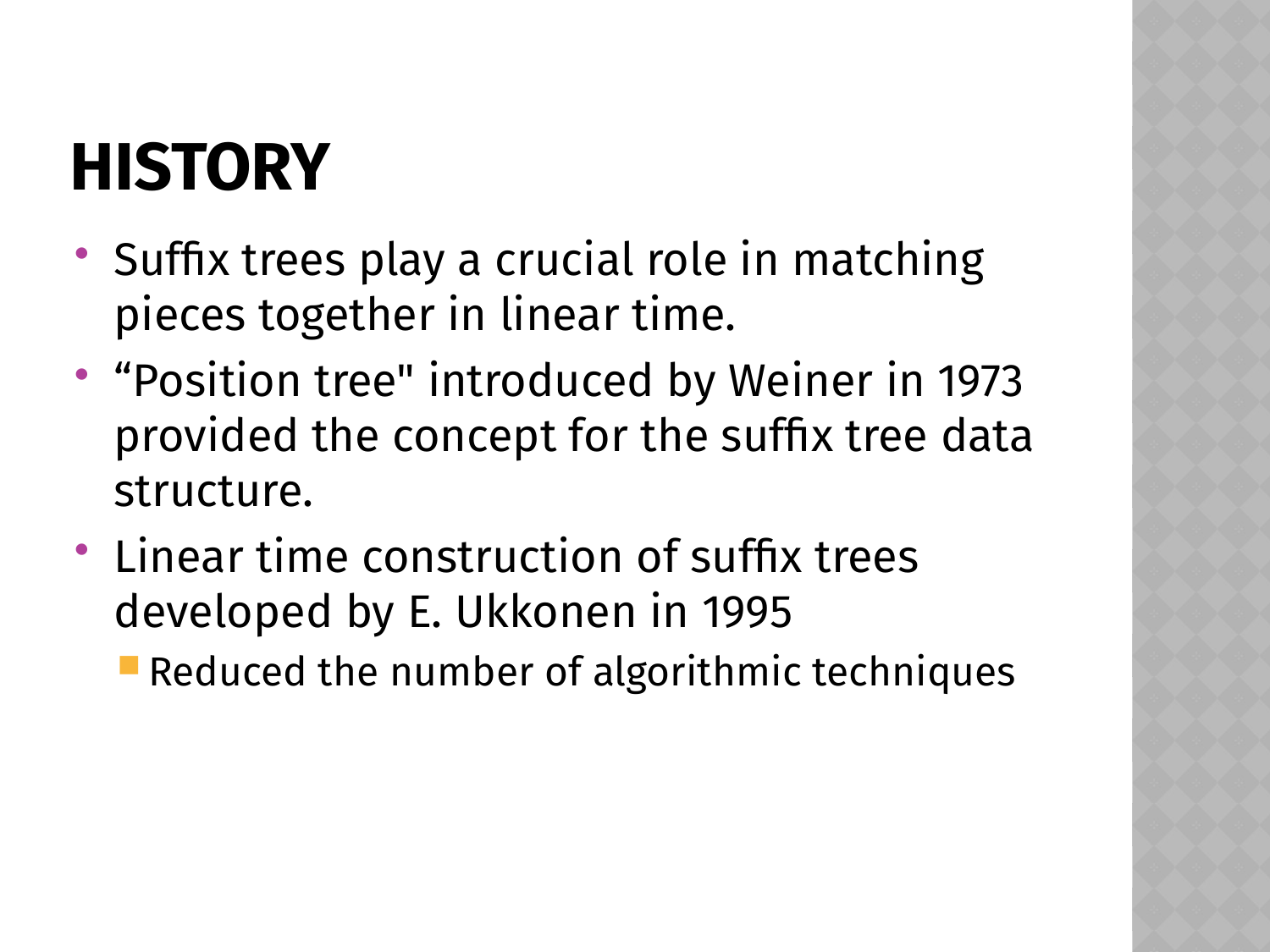

# History
Suffix trees play a crucial role in matching pieces together in linear time.
“Position tree" introduced by Weiner in 1973 provided the concept for the suffix tree data structure.
Linear time construction of suffix trees developed by E. Ukkonen in 1995
Reduced the number of algorithmic techniques